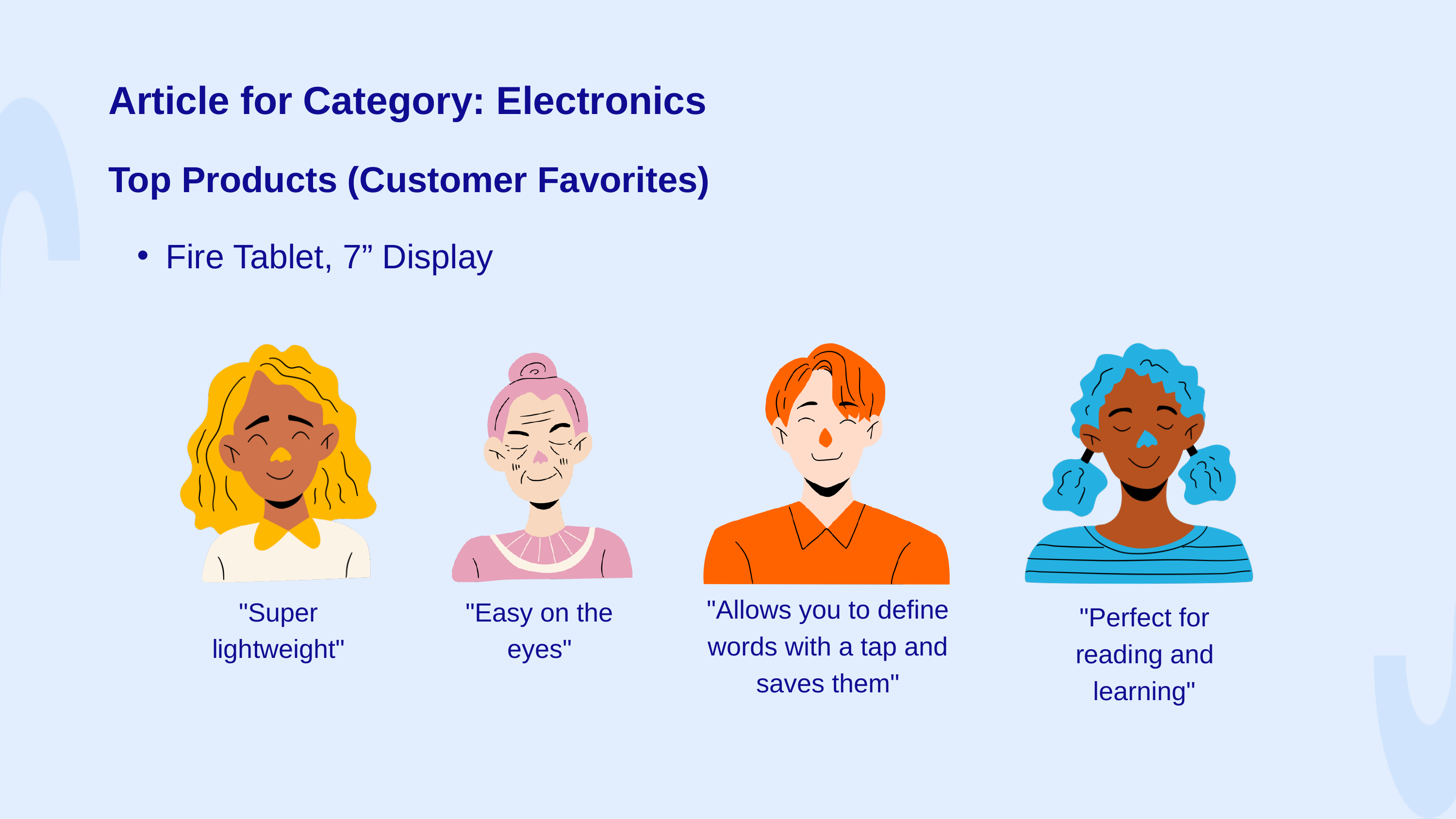

Article for Category: Electronics
Top Products (Customer Favorites)

Fire Tablet, 7” Display

"Allows you to define words with a tap and saves them"
"Super lightweight"
"Easy on the eyes"
"Perfect for reading and learning"